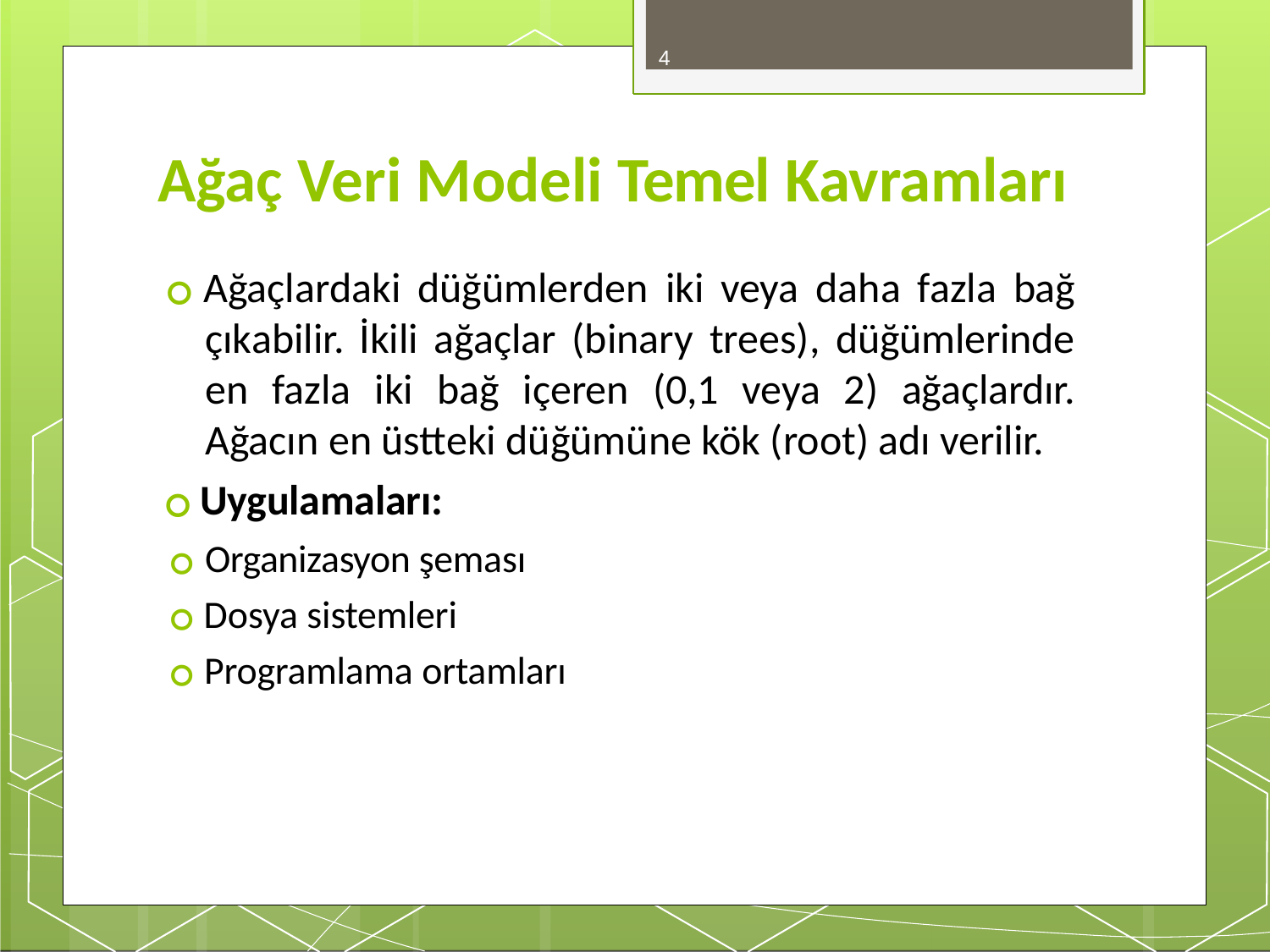

4
# Ağaç Veri Modeli Temel Kavramları
🞇 Ağaçlardaki düğümlerden iki veya daha fazla bağ çıkabilir. İkili ağaçlar (binary trees), düğümlerinde en  fazla  iki  bağ  içeren  (0,1  veya  2)  ağaçlardır. Ağacın en üstteki düğümüne kök (root) adı verilir.
🞇 Uygulamaları:
🞇 Organizasyon şeması
🞇 Dosya sistemleri
🞇 Programlama ortamları